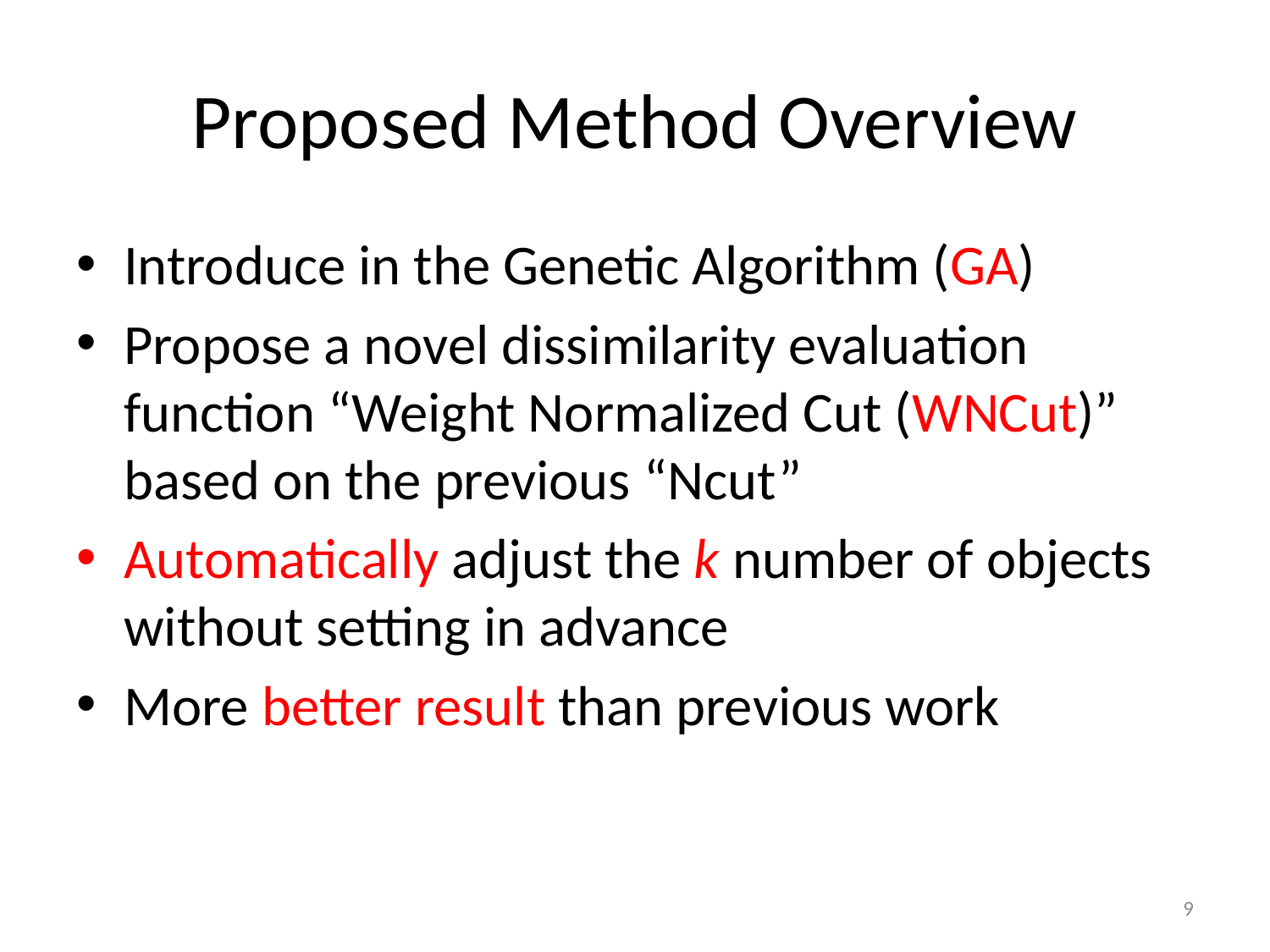

# Proposed Method Overview
Introduce in the Genetic Algorithm (GA)
Propose a novel dissimilarity evaluation function “Weight Normalized Cut (WNCut)” based on the previous “Ncut”
Automatically adjust the k number of objects without setting in advance
More better result than previous work

9